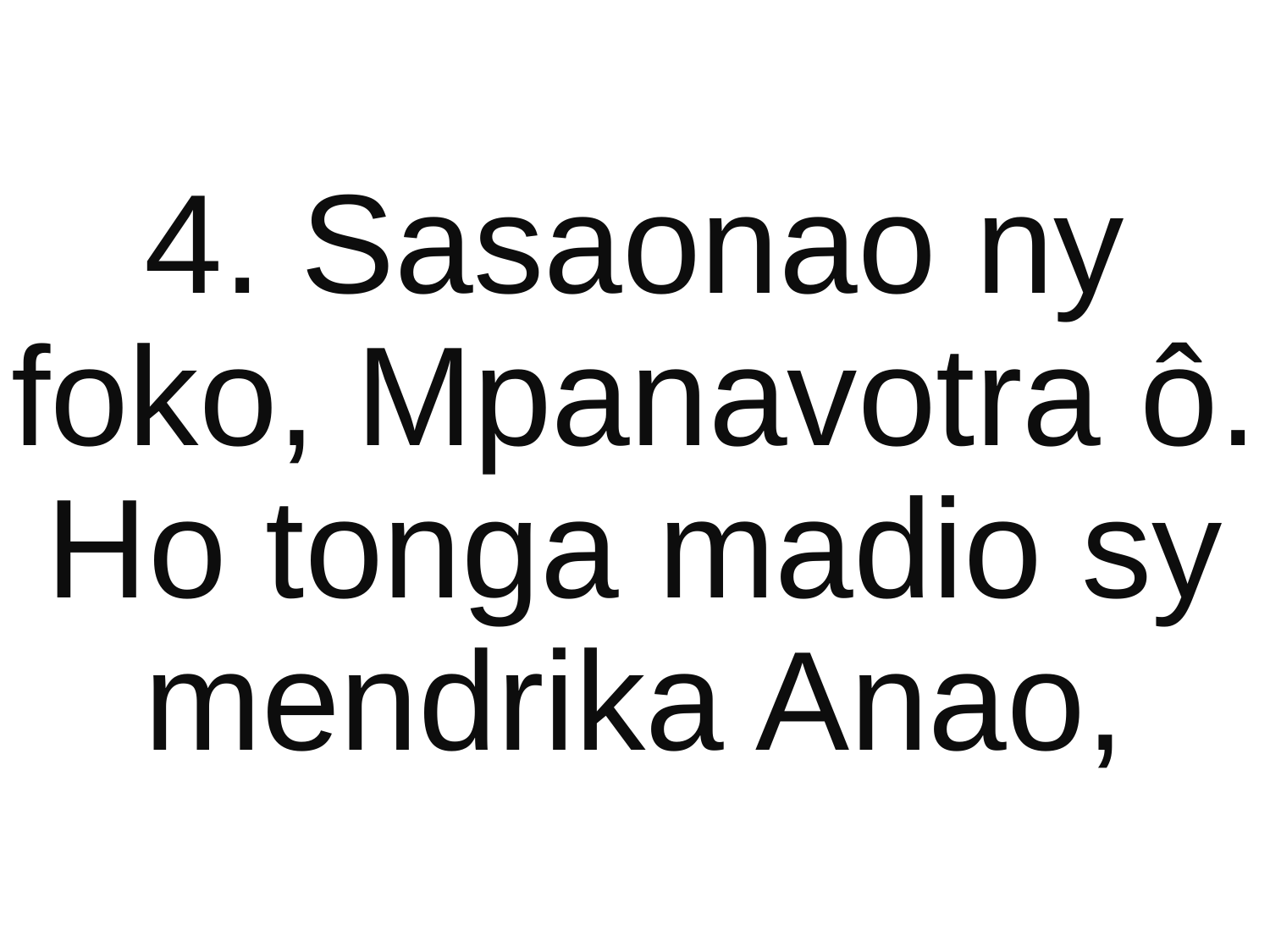

# 4. Sasaonao ny foko, Mpanavotra ô. Ho tonga madio sy mendrika Anao,